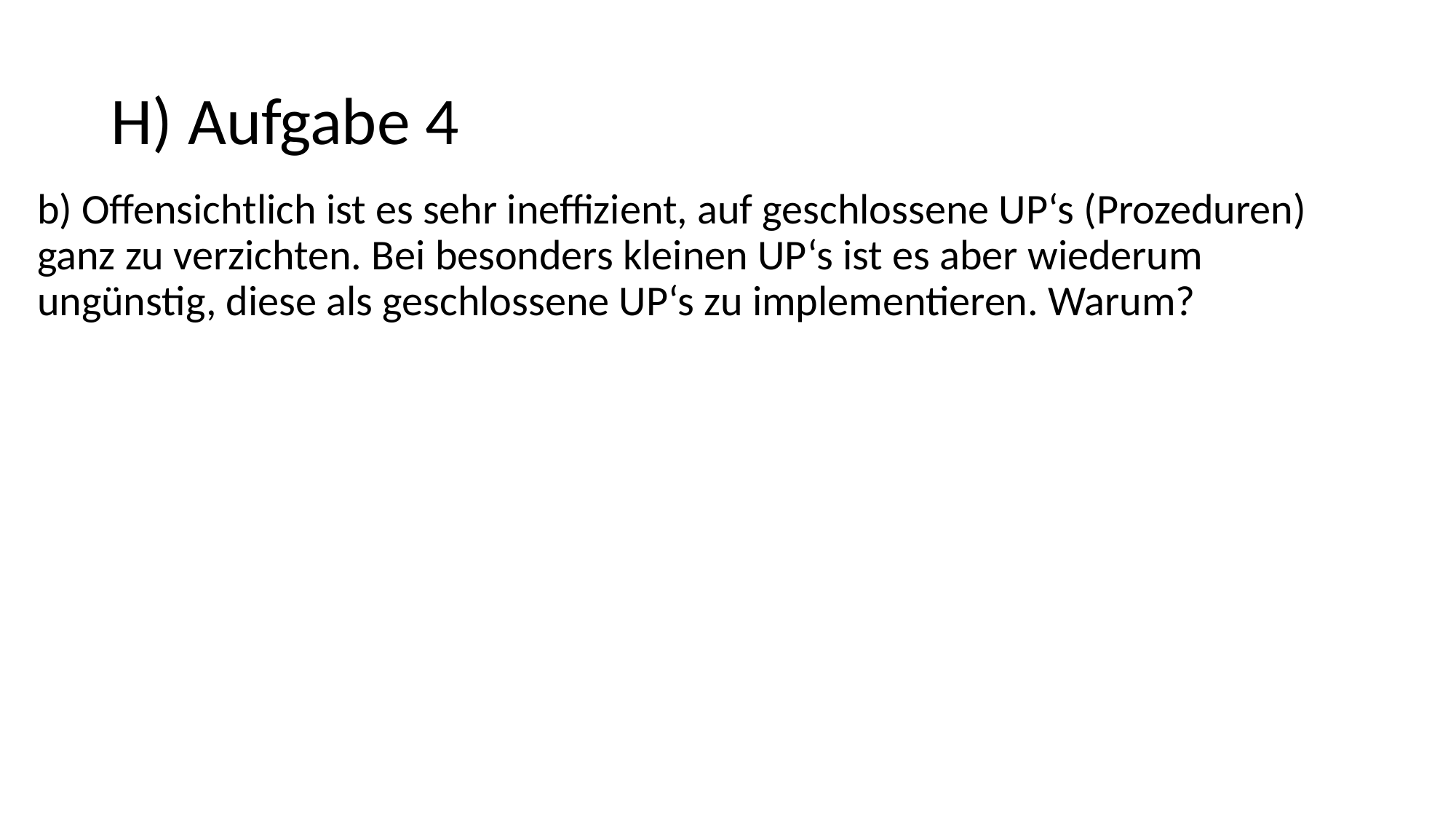

# H) Aufgabe 4
b) Offensichtlich ist es sehr ineffizient, auf geschlossene UP‘s (Prozeduren) ganz zu verzichten. Bei besonders kleinen UP‘s ist es aber wiederum ungünstig, diese als geschlossene UP‘s zu implementieren. Warum?